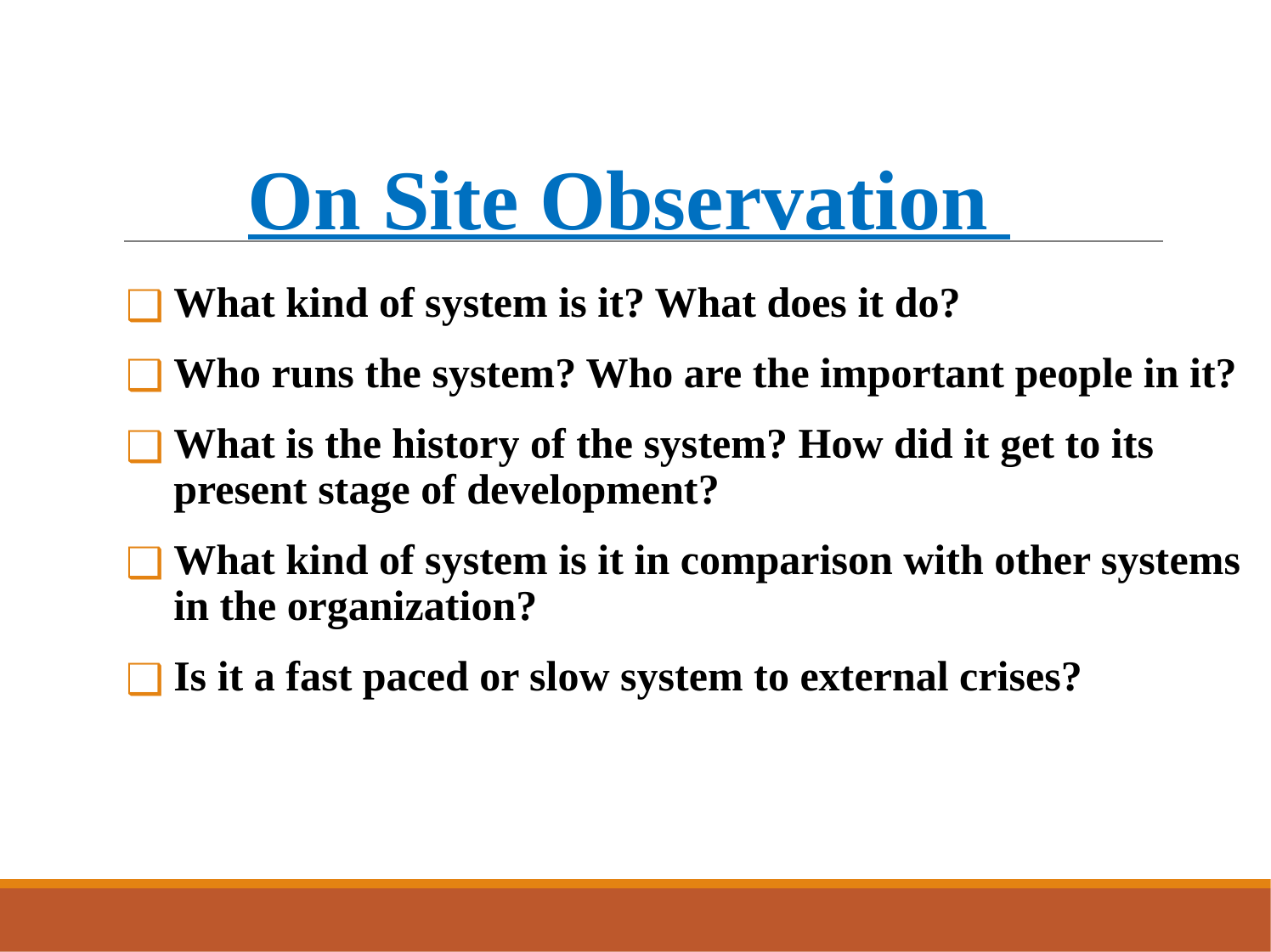

# On Site Observation
What kind of system is it? What does it do?
Who runs the system? Who are the important people in it?
What is the history of the system? How did it get to its present stage of development?
What kind of system is it in comparison with other systems in the organization?
Is it a fast paced or slow system to external crises?